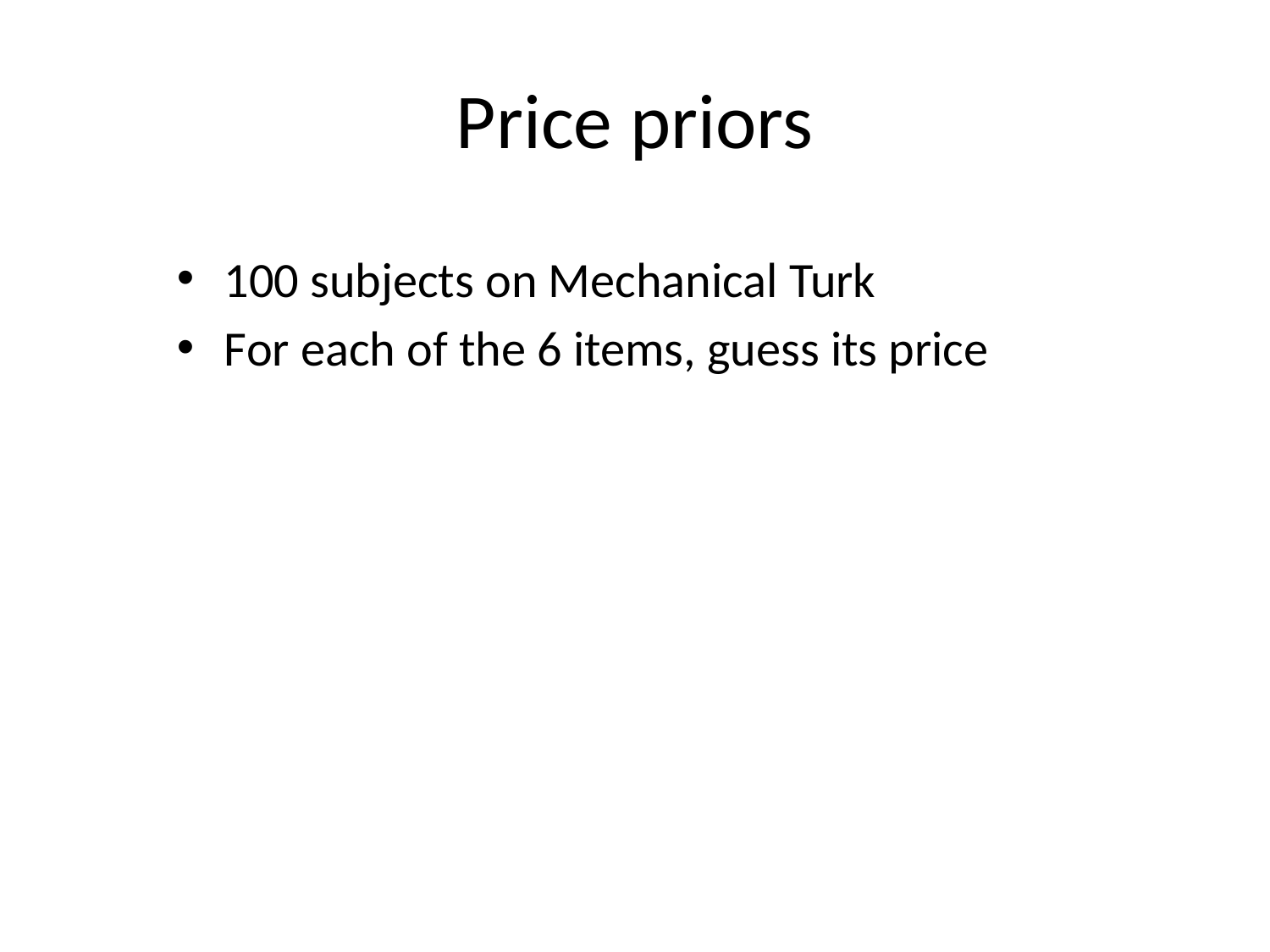

# Price priors
100 subjects on Mechanical Turk
For each of the 6 items, guess its price